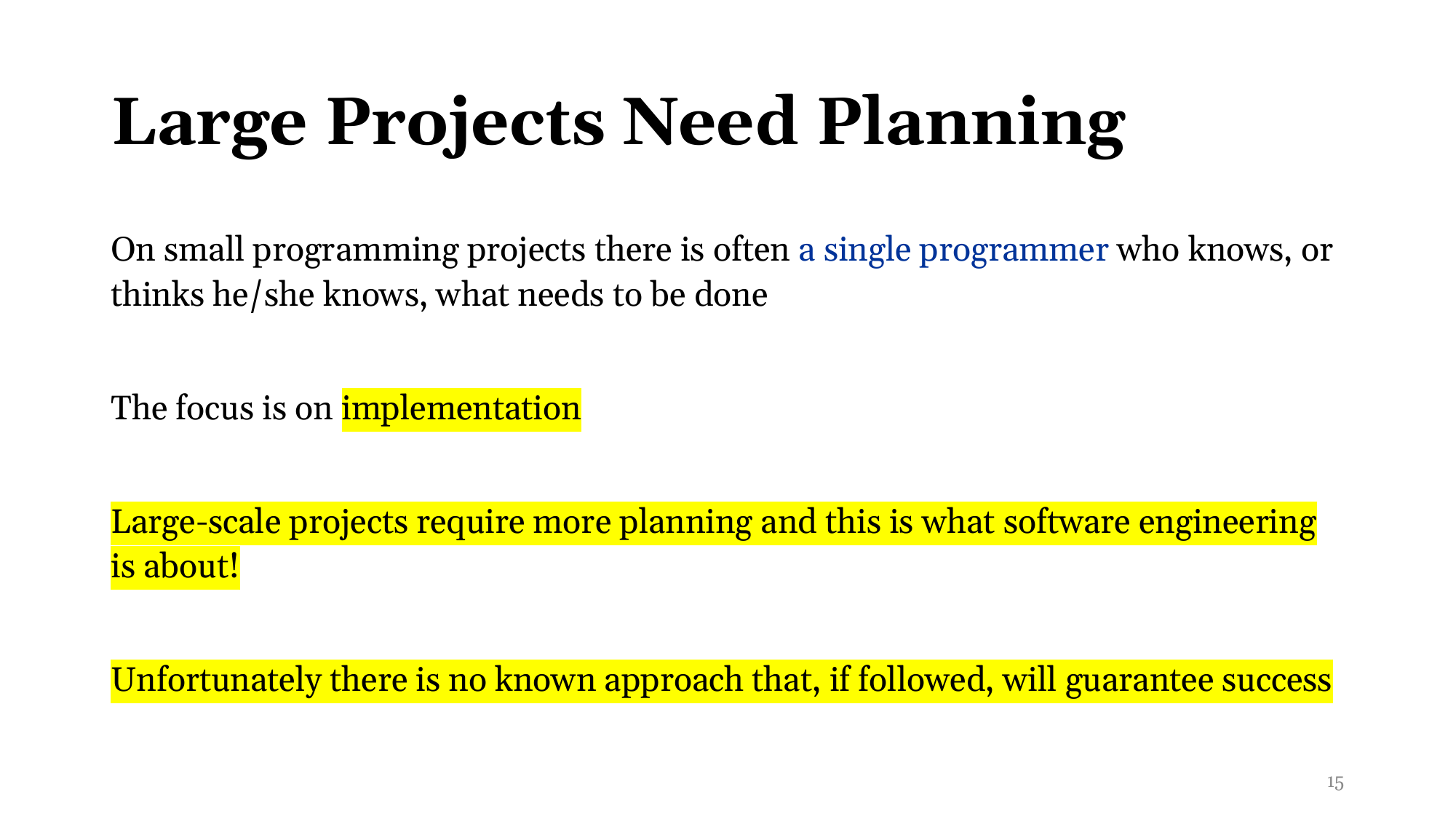

# Large Projects Need Planning
On small programming projects there is often a single programmer who knows, or thinks he/she knows, what needs to be done

The focus is on implementation

Large-scale projects require more planning and this is what software engineering is about!

Unfortunately there is no known approach that, if followed, will guarantee success
15